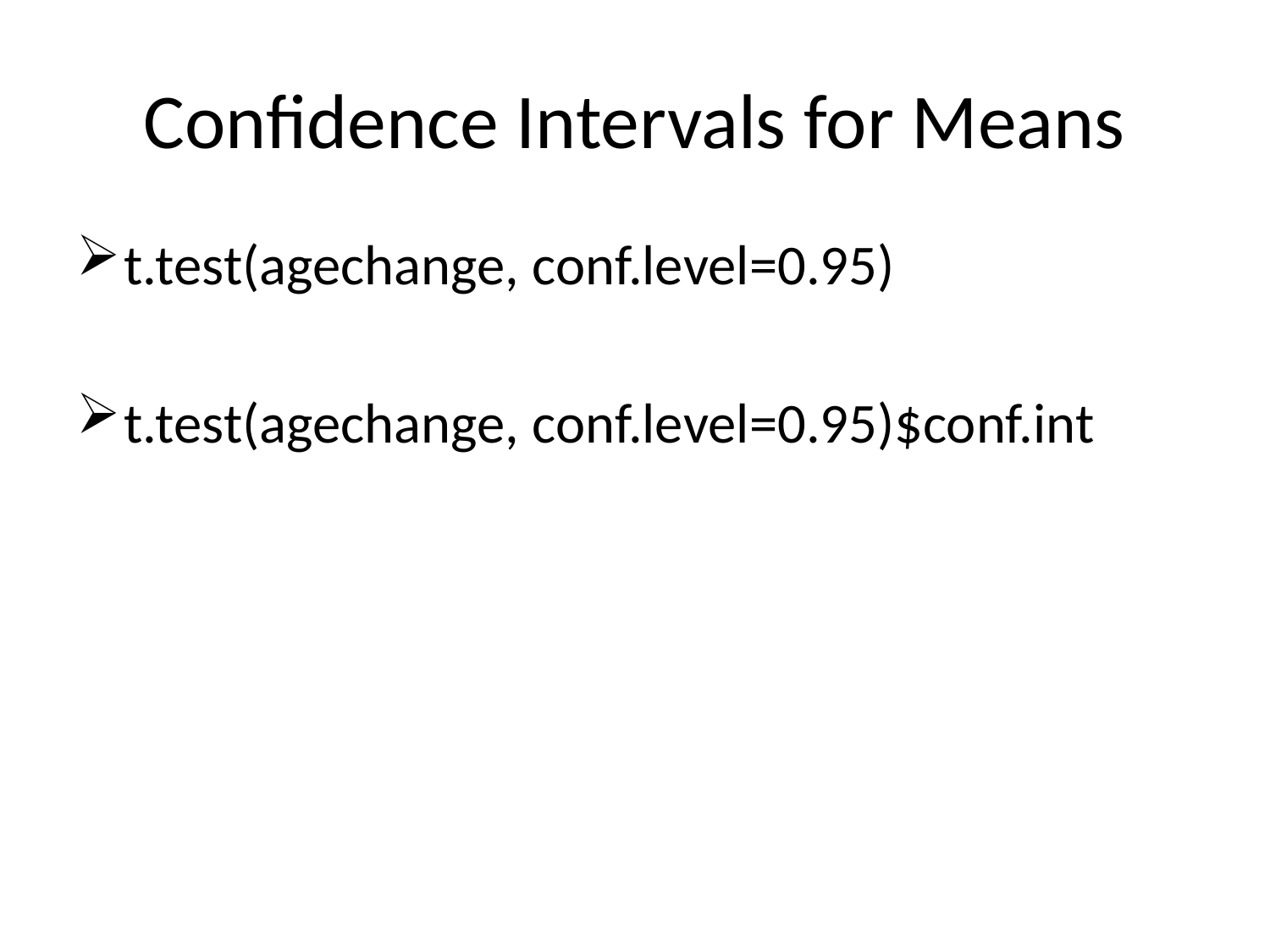

# Confidence Intervals for Means
t.test(agechange, conf.level=0.95)

t.test(agechange, conf.level=0.95)$conf.int